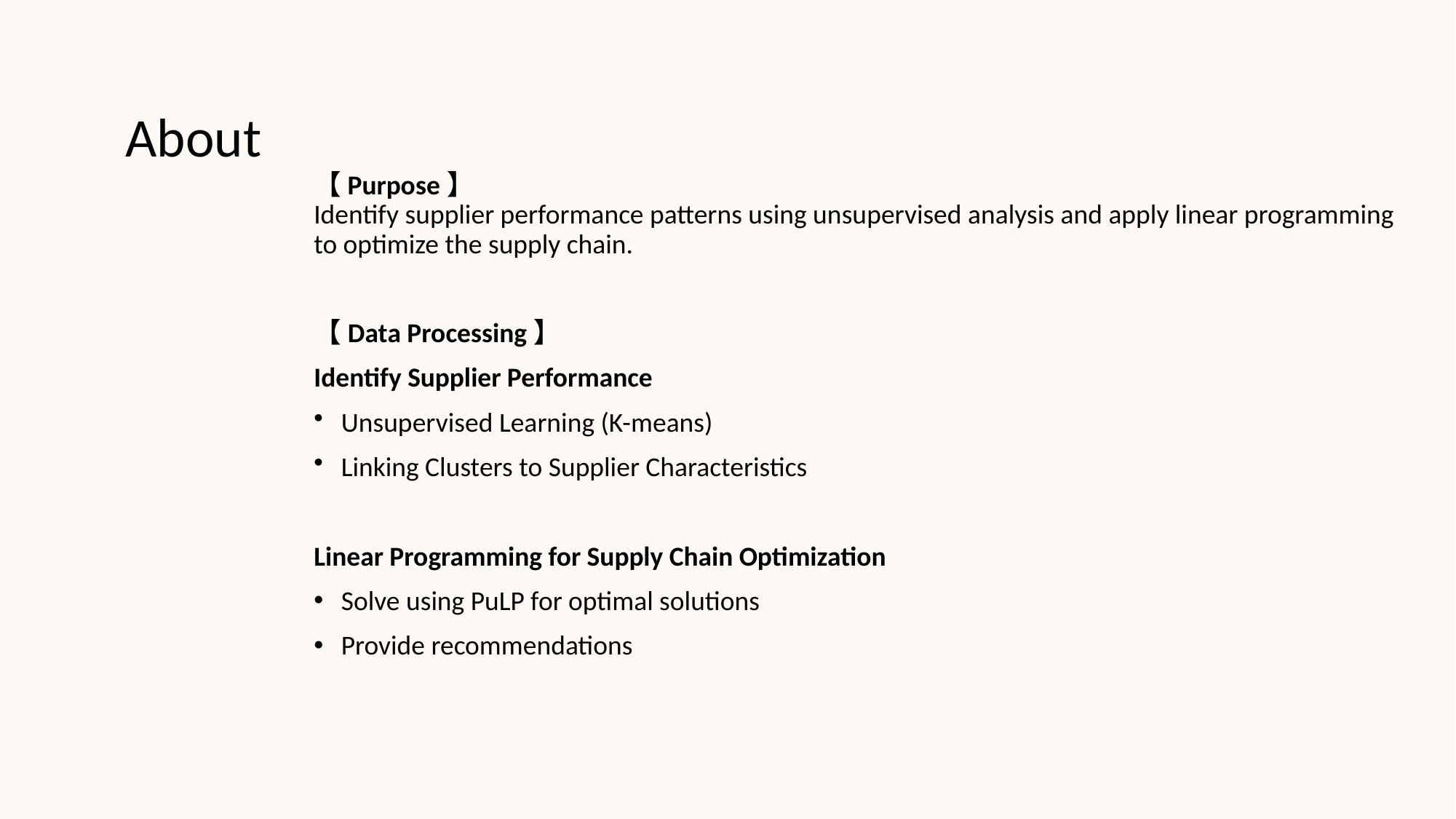

# About
【Purpose】
Identify supplier performance patterns using unsupervised analysis and apply linear programming to optimize the supply chain.
【Data Processing】
Identify Supplier Performance
Unsupervised Learning (K-means)
Linking Clusters to Supplier Characteristics

Linear Programming for Supply Chain Optimization
Solve using PuLP for optimal solutions
Provide recommendations